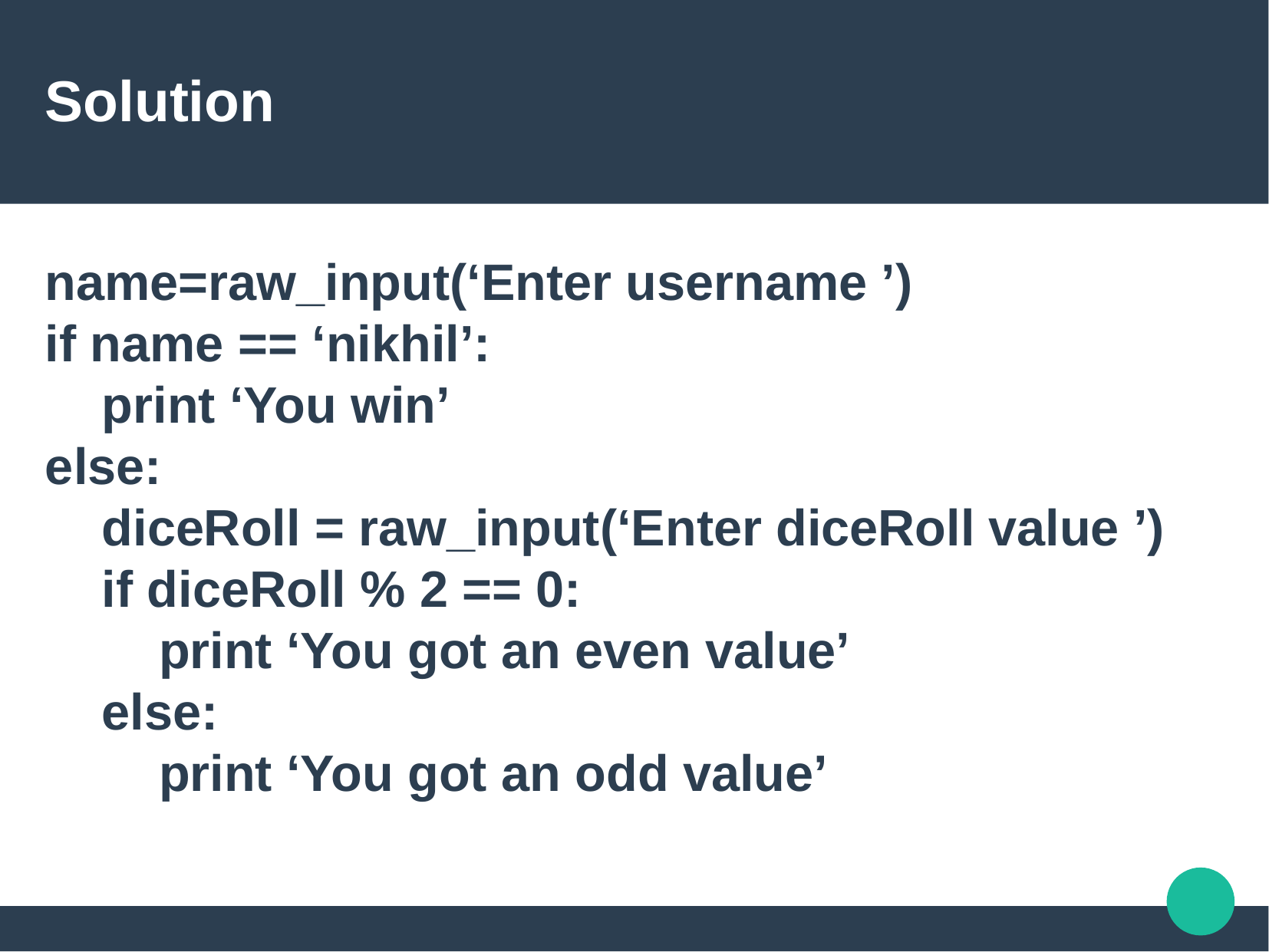

Solution
name=raw_input(‘Enter username ’)
if name == ‘nikhil’:
    print ‘You win’
else:
    diceRoll = raw_input(‘Enter diceRoll value ’)
    if diceRoll % 2 == 0:
        print ‘You got an even value’
    else:
        print ‘You got an odd value’